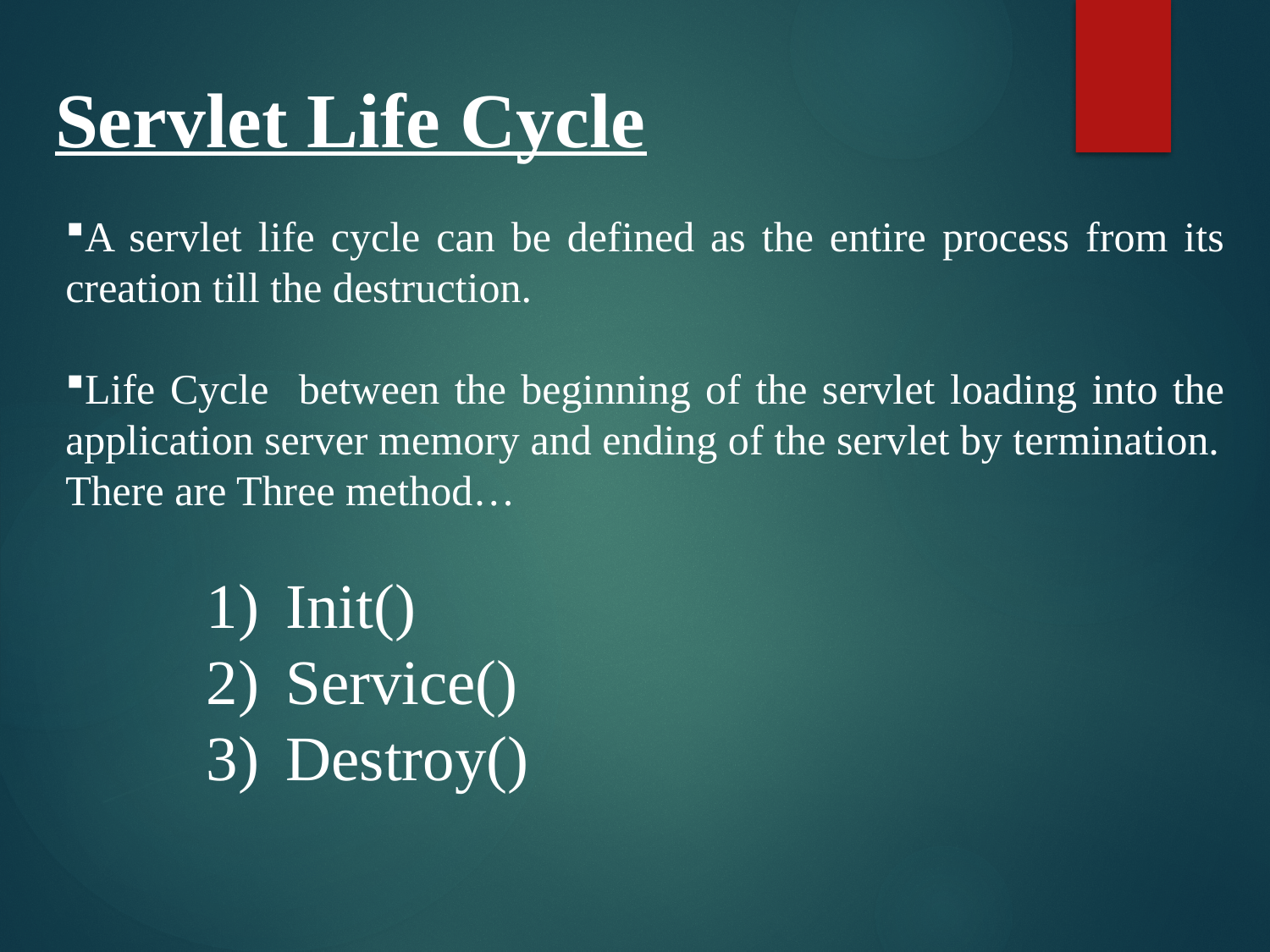

# Servlet Life Cycle
A servlet life cycle can be defined as the entire process from its creation till the destruction.

Life Cycle  between the beginning of the servlet loading into the application server memory and ending of the servlet by termination.
There are Three method…

Init()
Service()
Destroy()